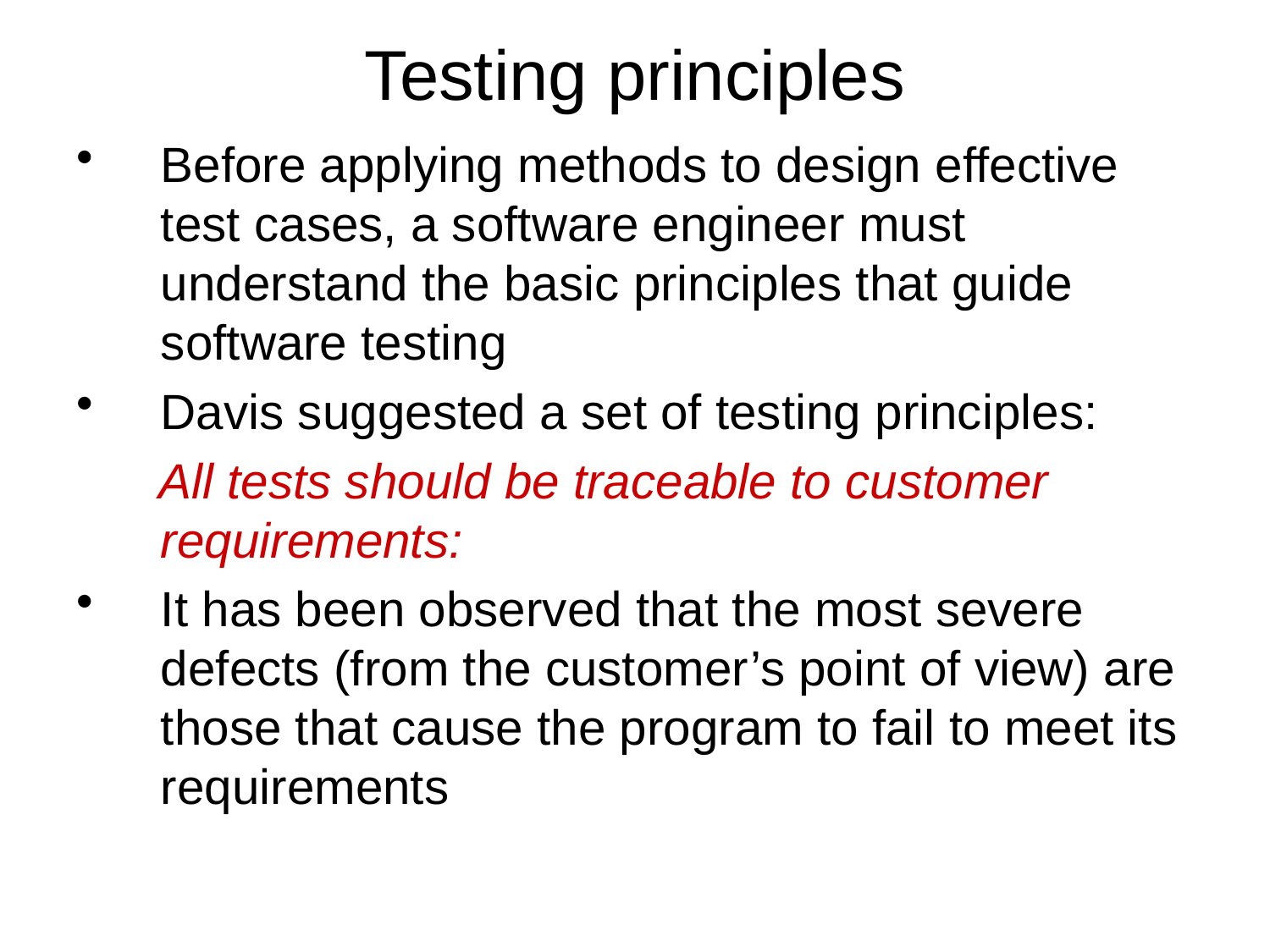

# Testing principles
Before applying methods to design effective test cases, a software engineer must understand the basic principles that guide software testing
Davis suggested a set of testing principles:
      All tests should be traceable to customer requirements:
It has been observed that the most severe defects (from the customer’s point of view) are those that cause the program to fail to meet its requirements